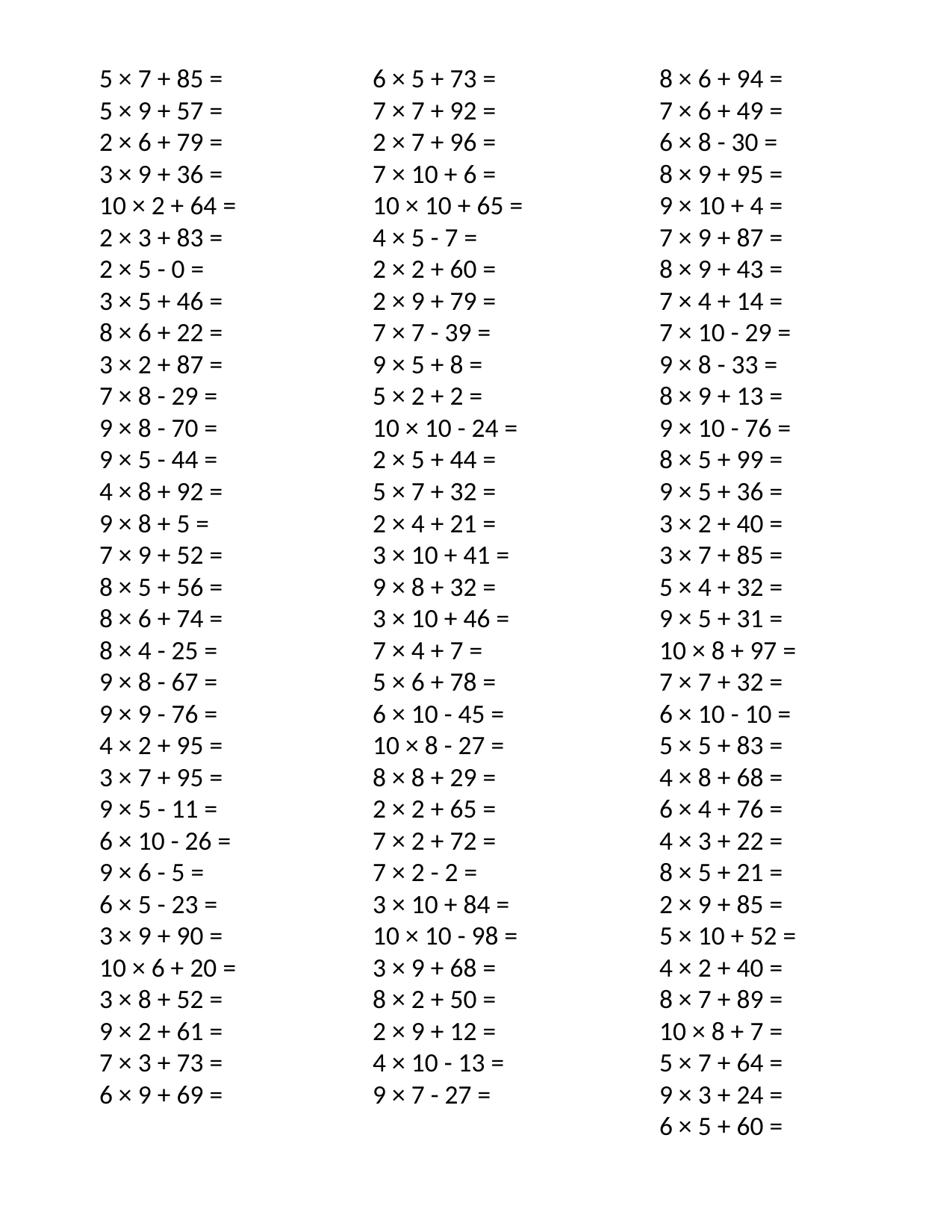

5 × 7 + 85 =
5 × 9 + 57 =
2 × 6 + 79 =
3 × 9 + 36 =
10 × 2 + 64 =
2 × 3 + 83 =
2 × 5 - 0 =
3 × 5 + 46 =
8 × 6 + 22 =
3 × 2 + 87 =
7 × 8 - 29 =
9 × 8 - 70 =
9 × 5 - 44 =
4 × 8 + 92 =
9 × 8 + 5 =
7 × 9 + 52 =
8 × 5 + 56 =
8 × 6 + 74 =
8 × 4 - 25 =
9 × 8 - 67 =
9 × 9 - 76 =
4 × 2 + 95 =
3 × 7 + 95 =
9 × 5 - 11 =
6 × 10 - 26 =
9 × 6 - 5 =
6 × 5 - 23 =
3 × 9 + 90 =
10 × 6 + 20 =
3 × 8 + 52 =
9 × 2 + 61 =
7 × 3 + 73 =
6 × 9 + 69 =

6 × 5 + 73 =
7 × 7 + 92 =
2 × 7 + 96 =
7 × 10 + 6 =
10 × 10 + 65 =
4 × 5 - 7 =
2 × 2 + 60 =
2 × 9 + 79 =
7 × 7 - 39 =
9 × 5 + 8 =
5 × 2 + 2 =
10 × 10 - 24 =
2 × 5 + 44 =
5 × 7 + 32 =
2 × 4 + 21 =
3 × 10 + 41 =
9 × 8 + 32 =
3 × 10 + 46 =
7 × 4 + 7 =
5 × 6 + 78 =
6 × 10 - 45 =
10 × 8 - 27 =
8 × 8 + 29 =
2 × 2 + 65 =
7 × 2 + 72 =
7 × 2 - 2 =
3 × 10 + 84 =
10 × 10 - 98 =
3 × 9 + 68 =
8 × 2 + 50 =
2 × 9 + 12 =
4 × 10 - 13 =
9 × 7 - 27 =

8 × 6 + 94 =
7 × 6 + 49 =
6 × 8 - 30 =
8 × 9 + 95 =
9 × 10 + 4 =
7 × 9 + 87 =
8 × 9 + 43 =
7 × 4 + 14 =
7 × 10 - 29 =
9 × 8 - 33 =
8 × 9 + 13 =
9 × 10 - 76 =
8 × 5 + 99 =
9 × 5 + 36 =
3 × 2 + 40 =
3 × 7 + 85 =
5 × 4 + 32 =
9 × 5 + 31 =
10 × 8 + 97 =
7 × 7 + 32 =
6 × 10 - 10 =
5 × 5 + 83 =
4 × 8 + 68 =
6 × 4 + 76 =
4 × 3 + 22 =
8 × 5 + 21 =
2 × 9 + 85 =
5 × 10 + 52 =
4 × 2 + 40 =
8 × 7 + 89 =
10 × 8 + 7 =
5 × 7 + 64 =
9 × 3 + 24 =
6 × 5 + 60 =